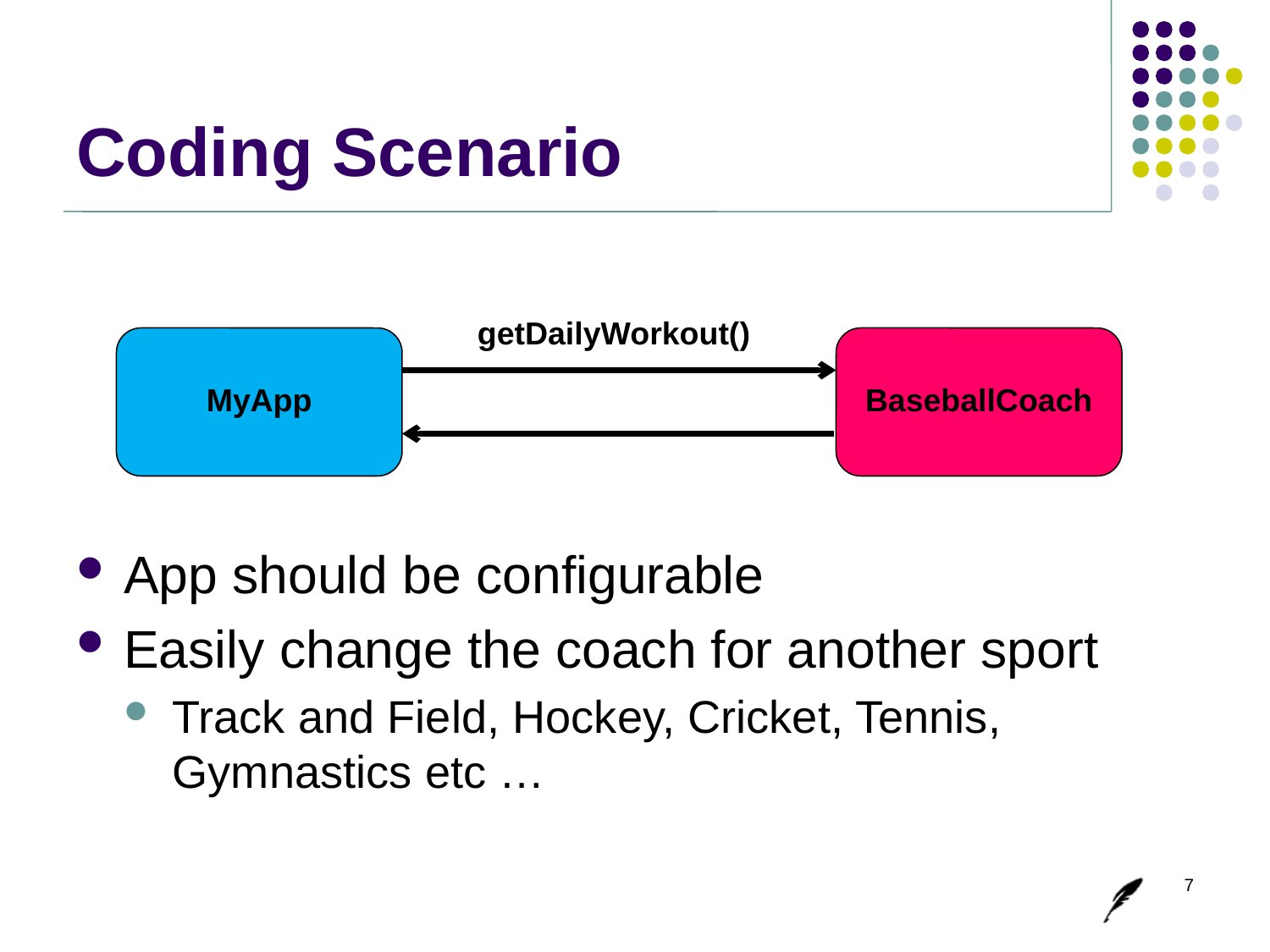

# Coding Scenario

App should be configurable
Easily change the coach for another sport
Track and Field, Hockey, Cricket, Tennis, Gymnastics etc …
getDailyWorkout()

MyApp

BaseballCoach
7